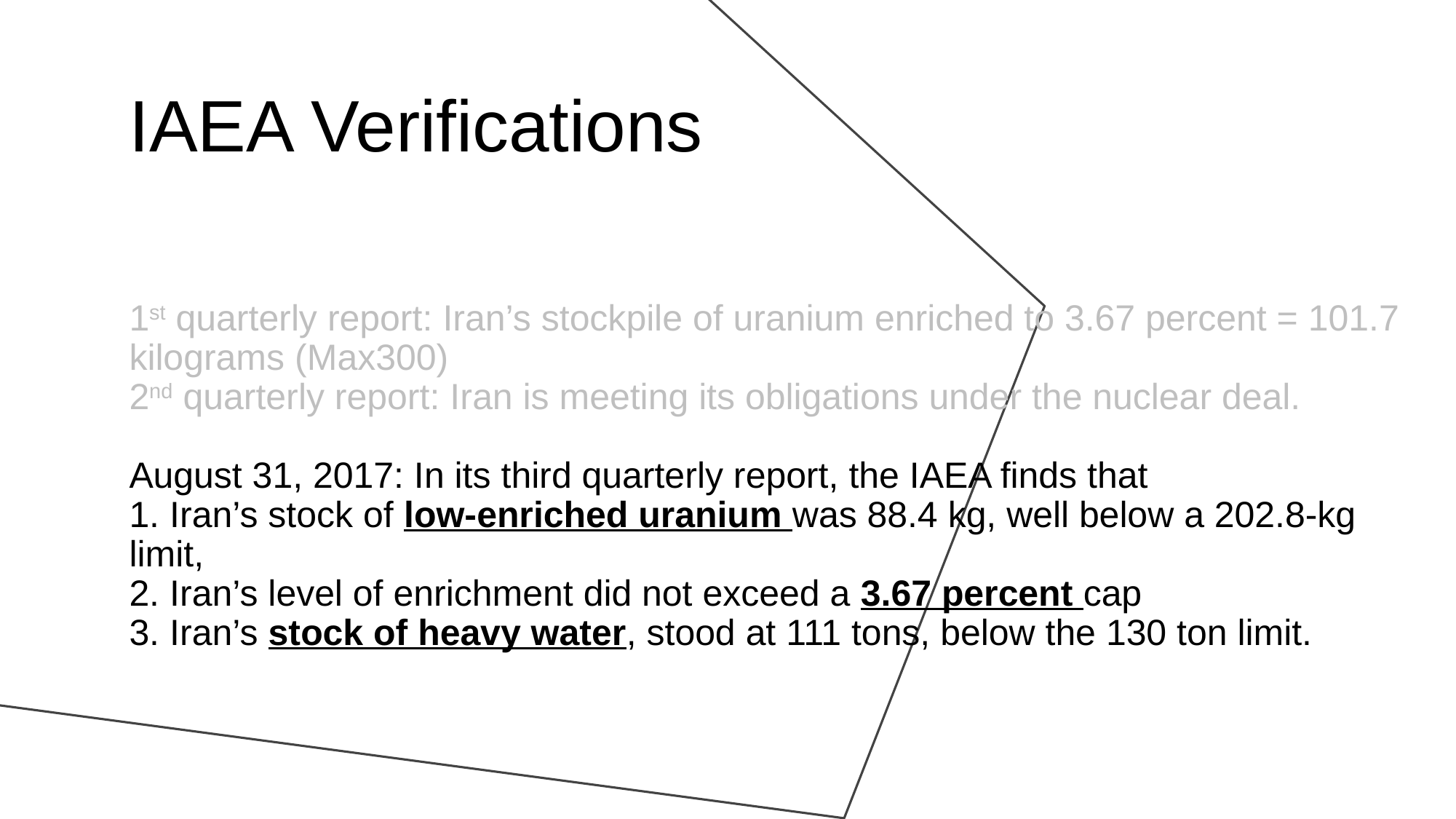

IAEA Verifications
# 1st quarterly report: Iran’s stockpile of uranium enriched to 3.67 percent = 101.7 kilograms (Max300) 2nd quarterly report: Iran is meeting its obligations under the nuclear deal. August 31, 2017: In its third quarterly report, the IAEA finds that 1. Iran’s stock of low-enriched uranium was 88.4 kg, well below a 202.8-kg limit, 2. Iran’s level of enrichment did not exceed a 3.67 percent cap 3. Iran’s stock of heavy water, stood at 111 tons, below the 130 ton limit.